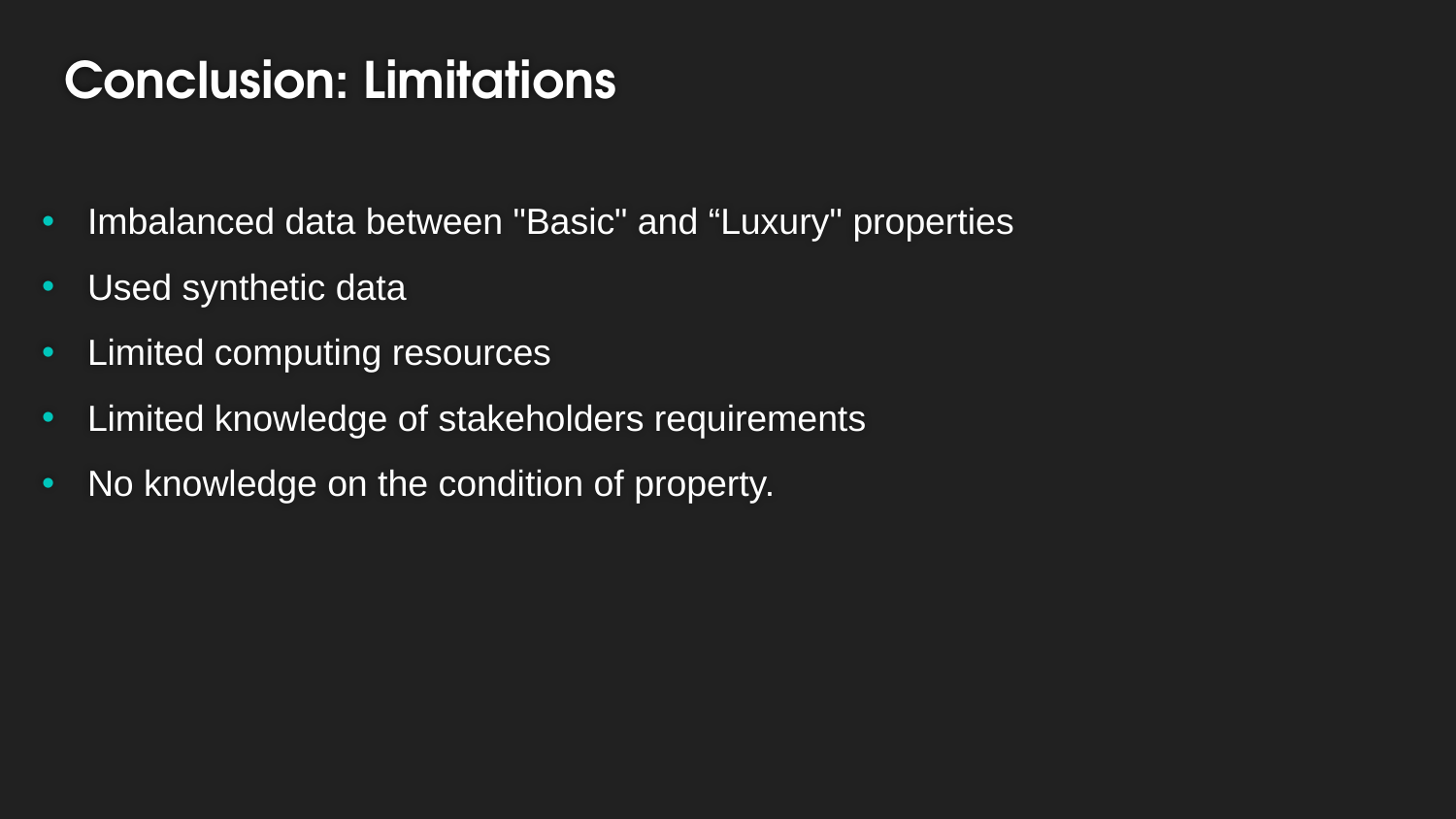

# Conclusion: Limitations
Imbalanced data between "Basic" and “Luxury" properties
Used synthetic data
Limited computing resources
Limited knowledge of stakeholders requirements
No knowledge on the condition of property.